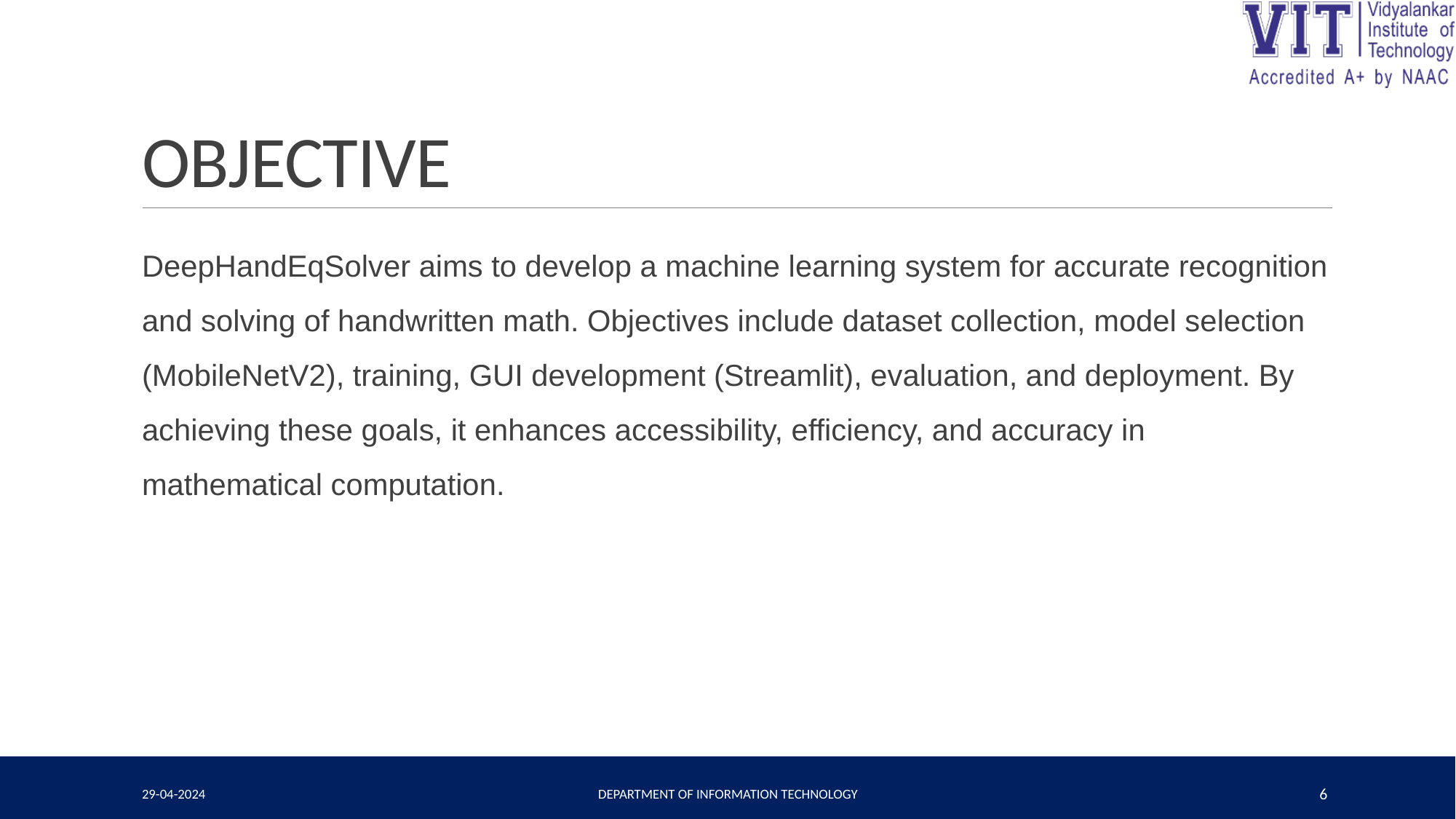

# OBJECTIVE
DeepHandEqSolver aims to develop a machine learning system for accurate recognition and solving of handwritten math. Objectives include dataset collection, model selection (MobileNetV2), training, GUI development (Streamlit), evaluation, and deployment. By achieving these goals, it enhances accessibility, efficiency, and accuracy in mathematical computation.
29-04-2024
Department of Information Technology
6